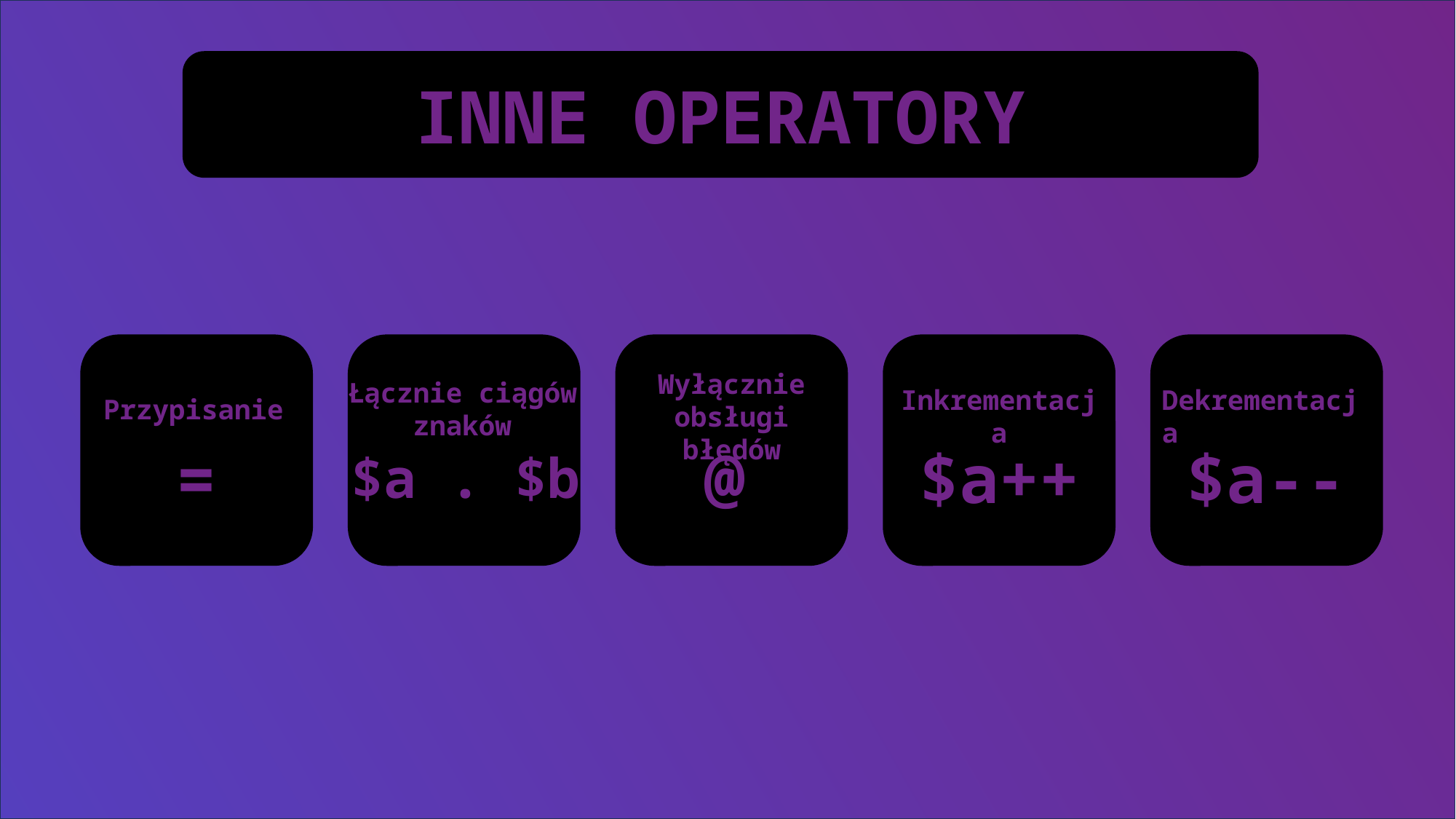

INNE OPERATORY

Wyłącznie obsługi błędów
Łącznie ciągów znaków
Inkrementacja
Dekrementacja
Przypisanie
=
@
$a++
$a--
$a . $b